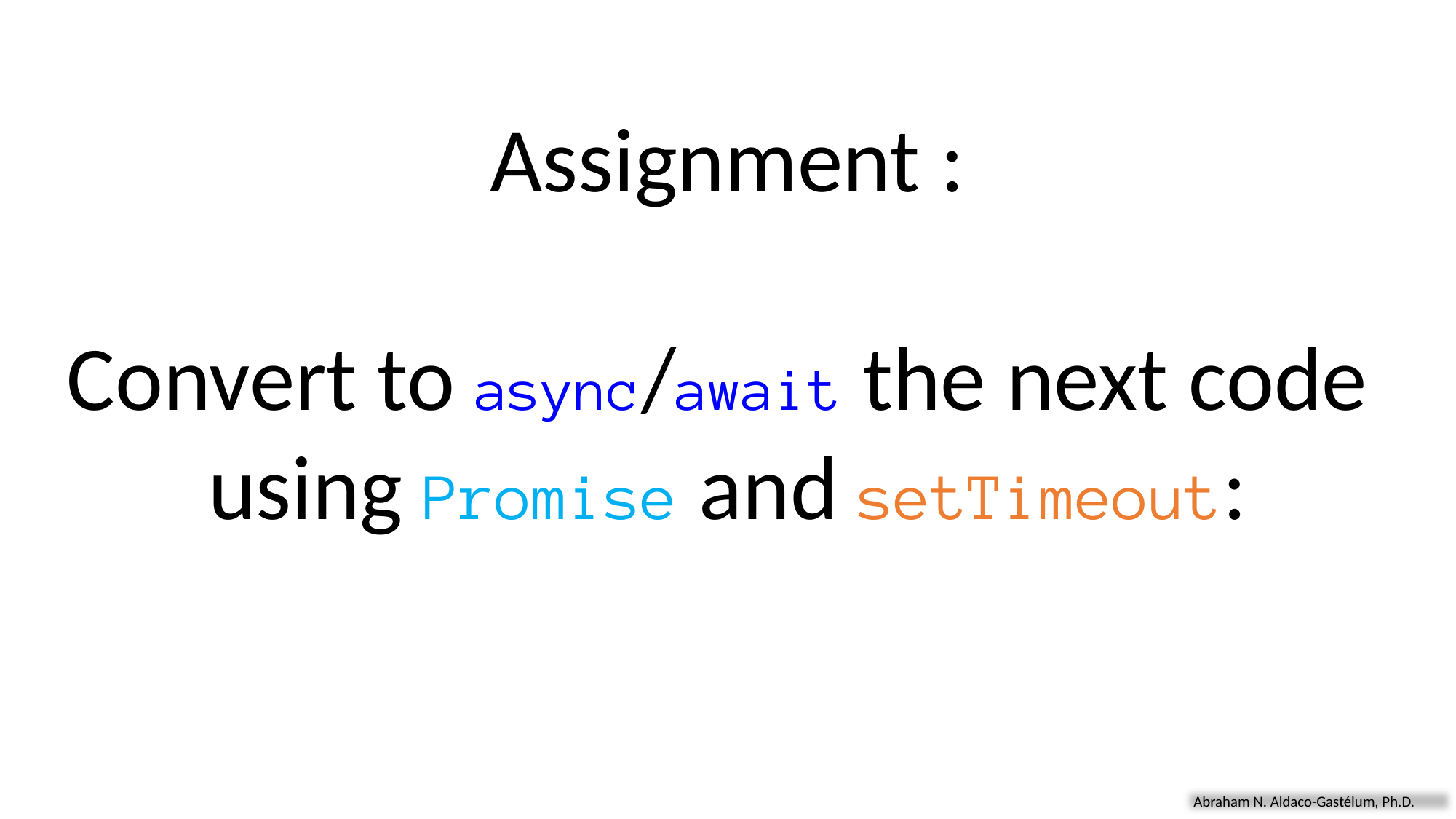

Assignment :

Convert to async/await the next code
using Promise and setTimeout: